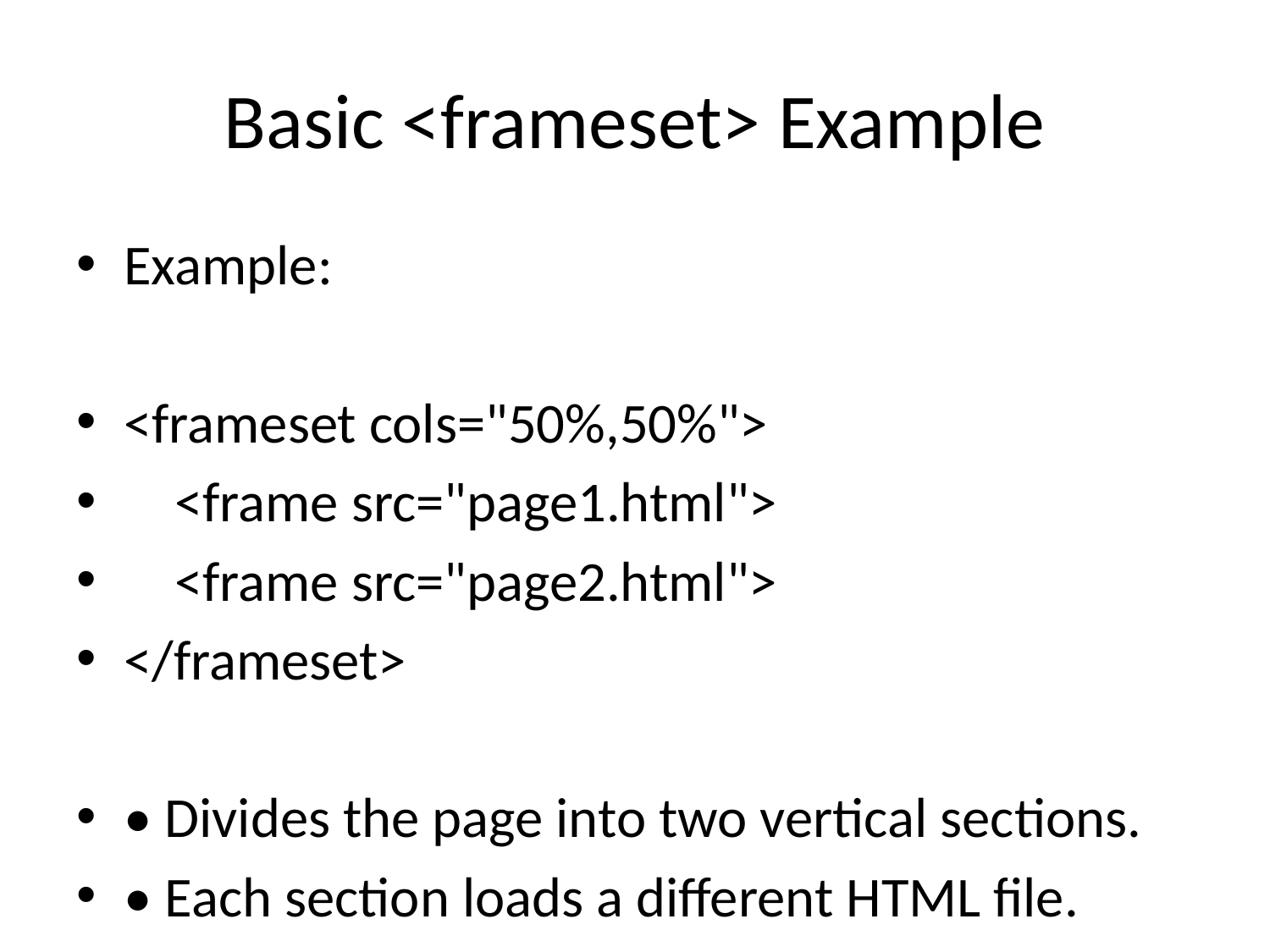

# Basic <frameset> Example
Example:

<frameset cols="50%,50%">
    <frame src="page1.html">
    <frame src="page2.html">
</frameset>

• Divides the page into two vertical sections.
• Each section loads a different HTML file.